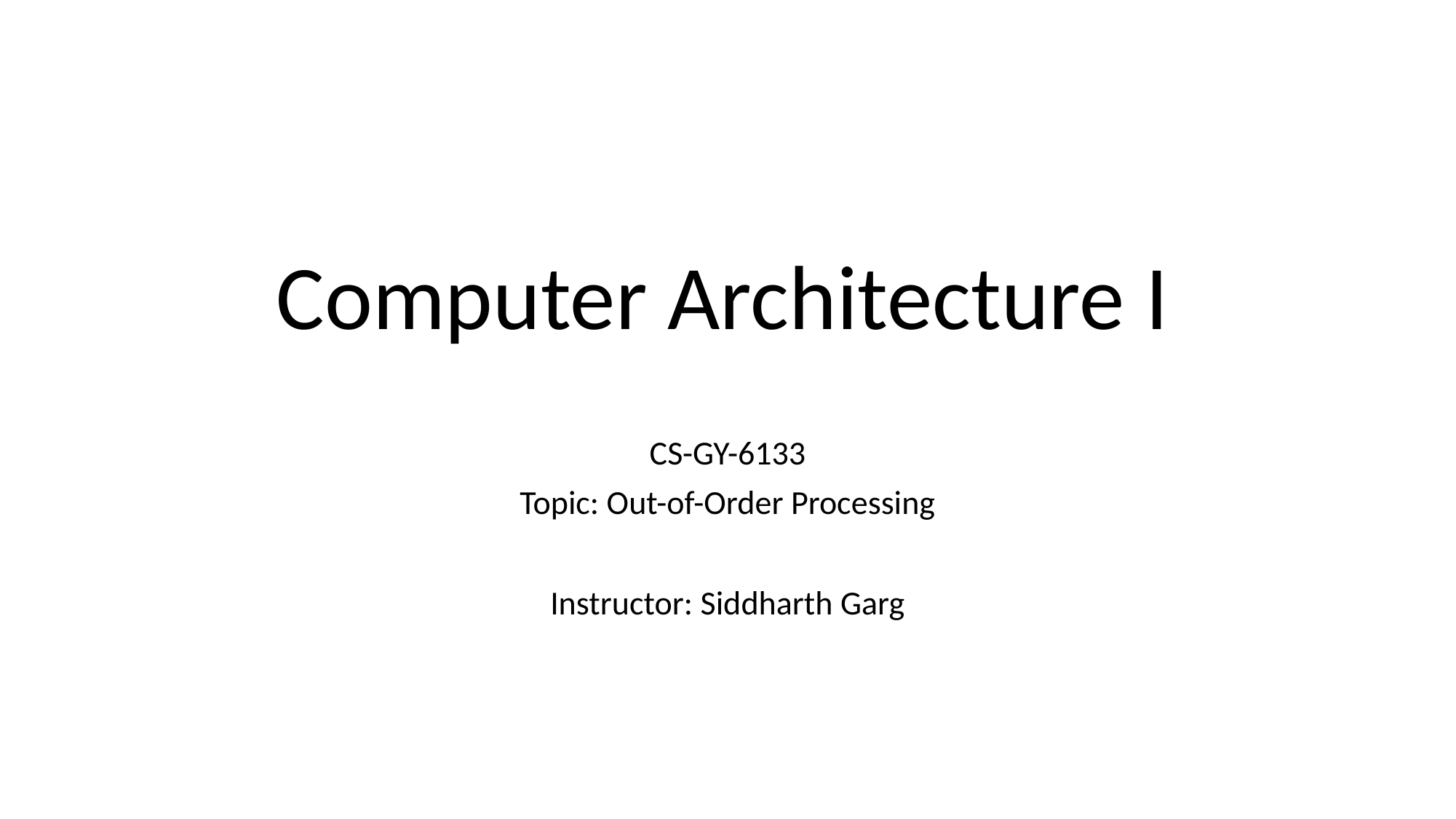

# Computer Architecture I
CS-GY-6133
Topic: Out-of-Order Processing

Instructor: Siddharth Garg